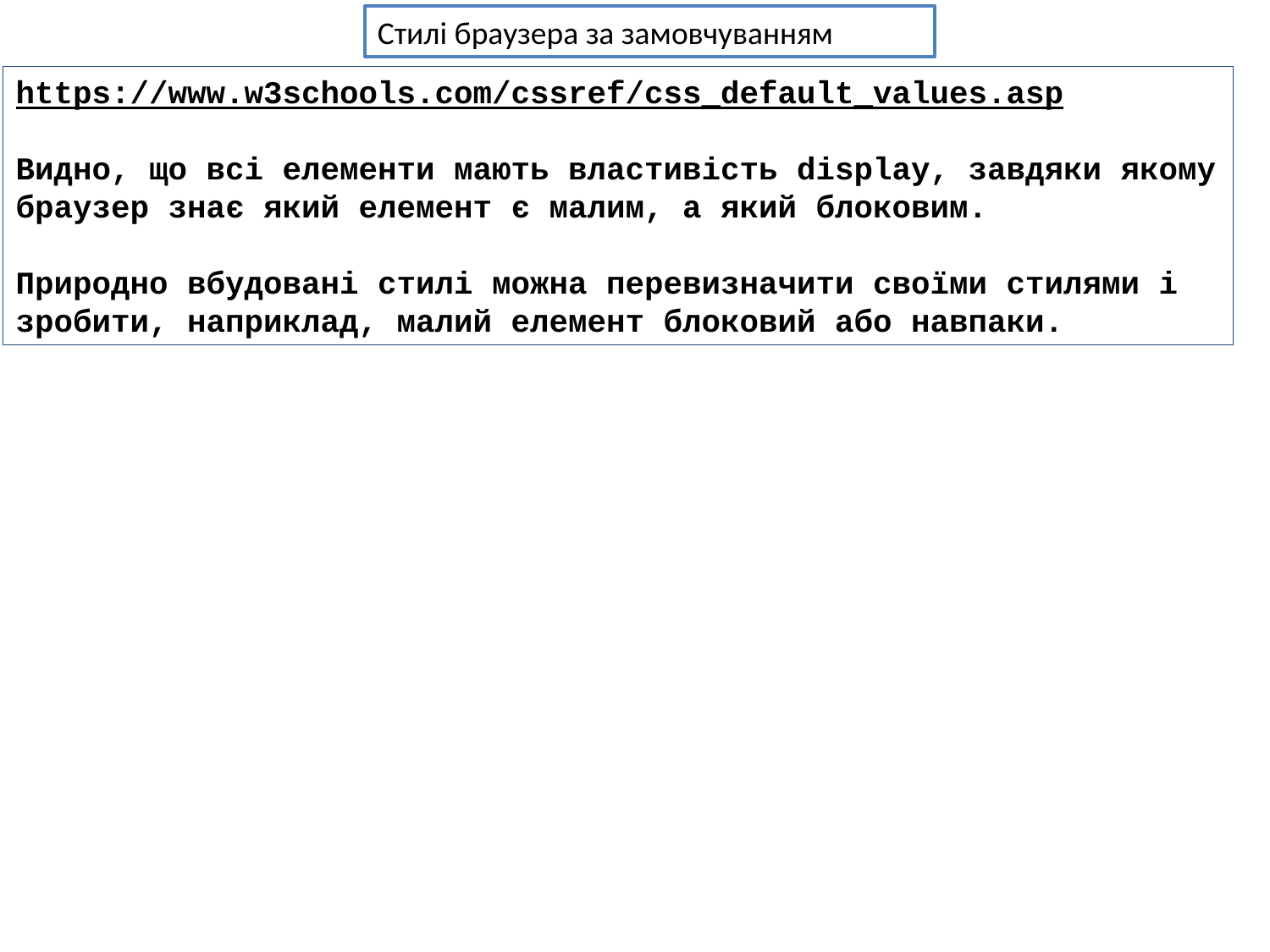

Стилі браузера за замовчуванням
https://www.w3schools.com/cssref/css_default_values.asp

Видно, що всі елементи мають властивість display, завдяки якому браузер знає який елемент є малим, а який блоковим.

Природно вбудовані стилі можна перевизначити своїми стилями і зробити, наприклад, малий елемент блоковий або навпаки.